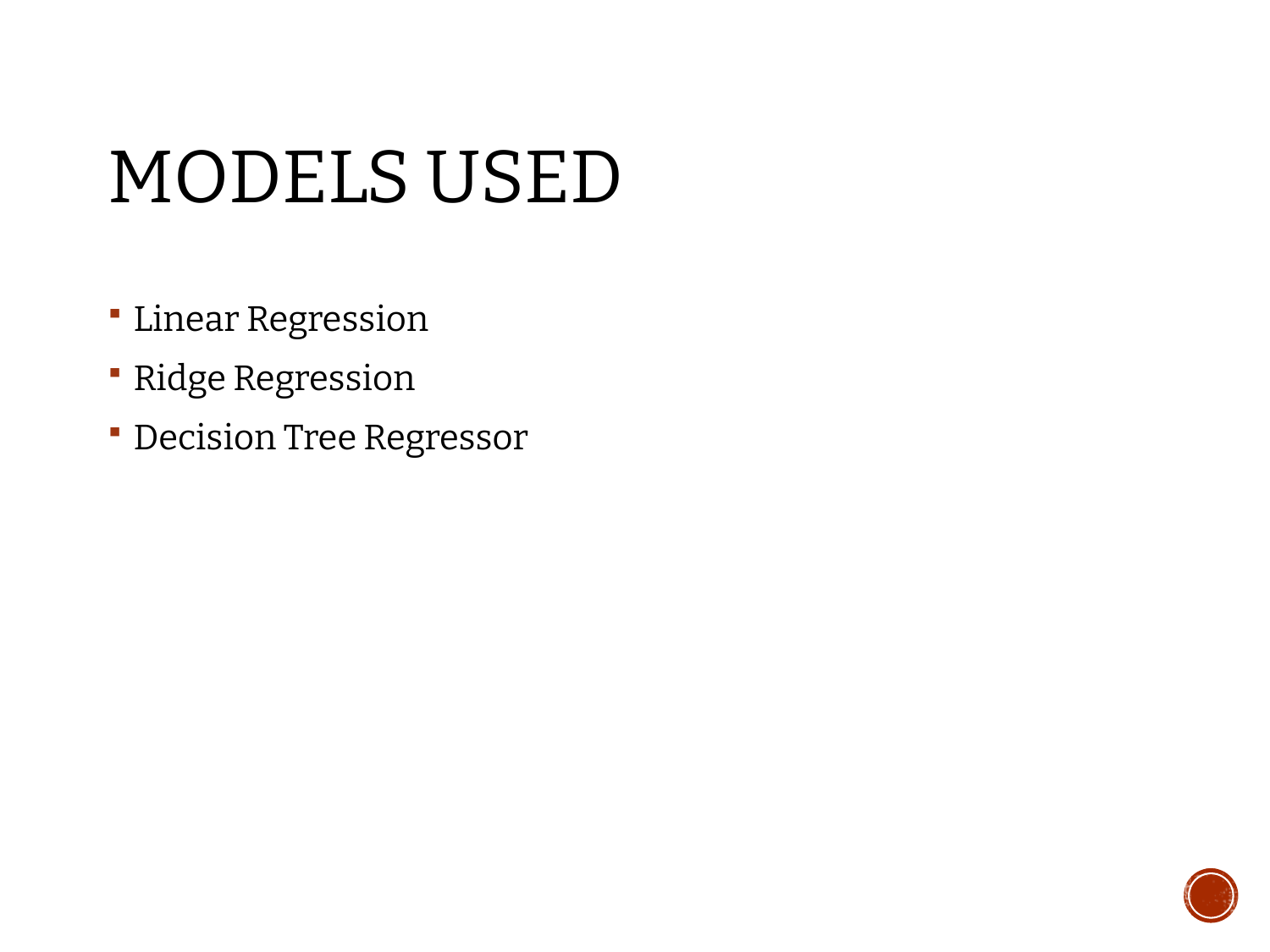

# Models Used
Linear Regression
Ridge Regression
Decision Tree Regressor